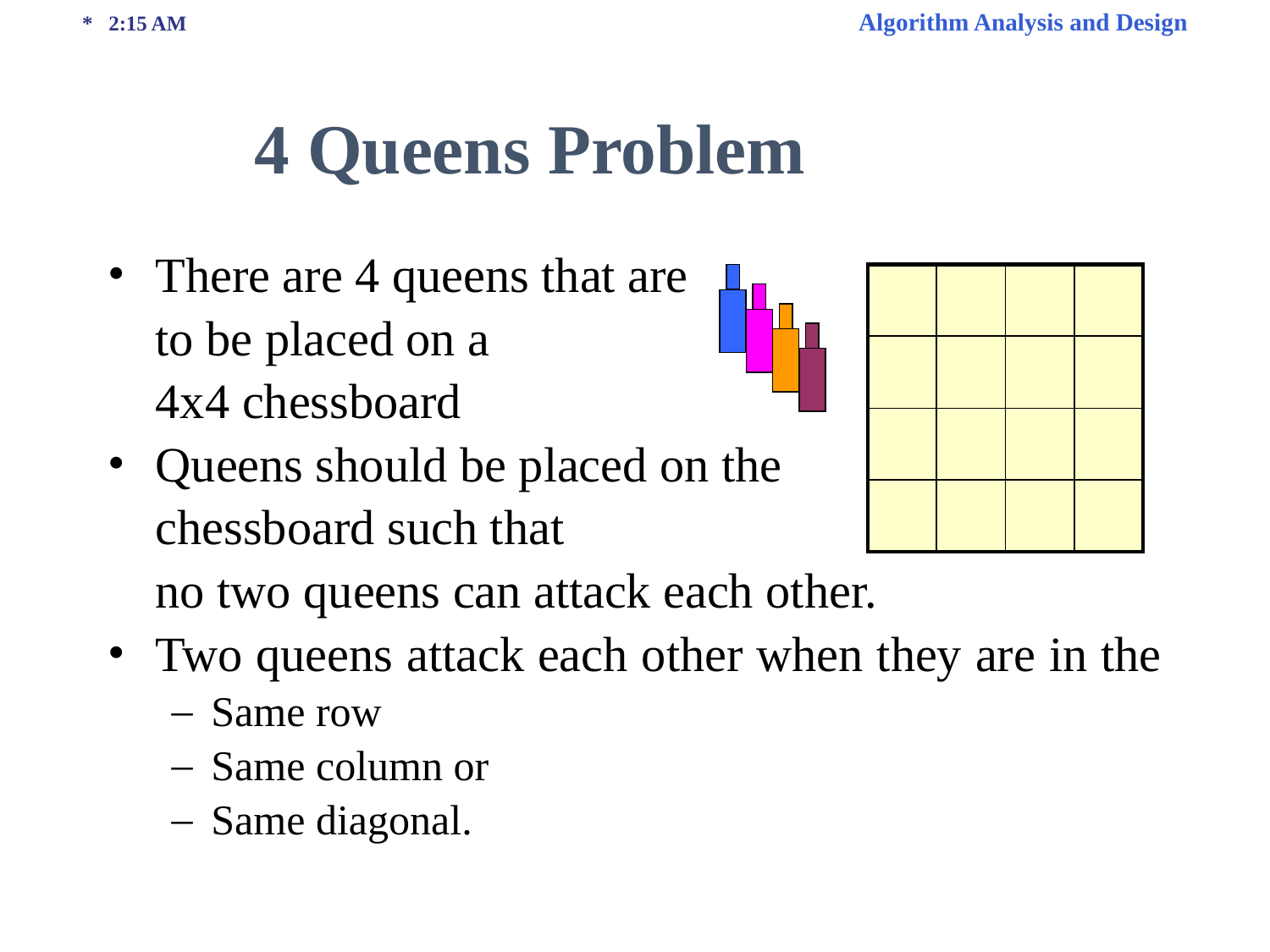

*   2:15 AM                                                                                                                               Algorithm Analysis and Design
4 Queens Problem
There are 4 queens that are
	to be placed on a
 	4x4 chessboard
Queens should be placed on the
	chessboard such that
	no two queens can attack each other.
Two queens attack each other when they are in the
Same row
Same column or
Same diagonal.

|  |  |  |  |
| --- | --- | --- | --- |
|  |  |  |  |
|  |  |  |  |
|  |  |  |  |